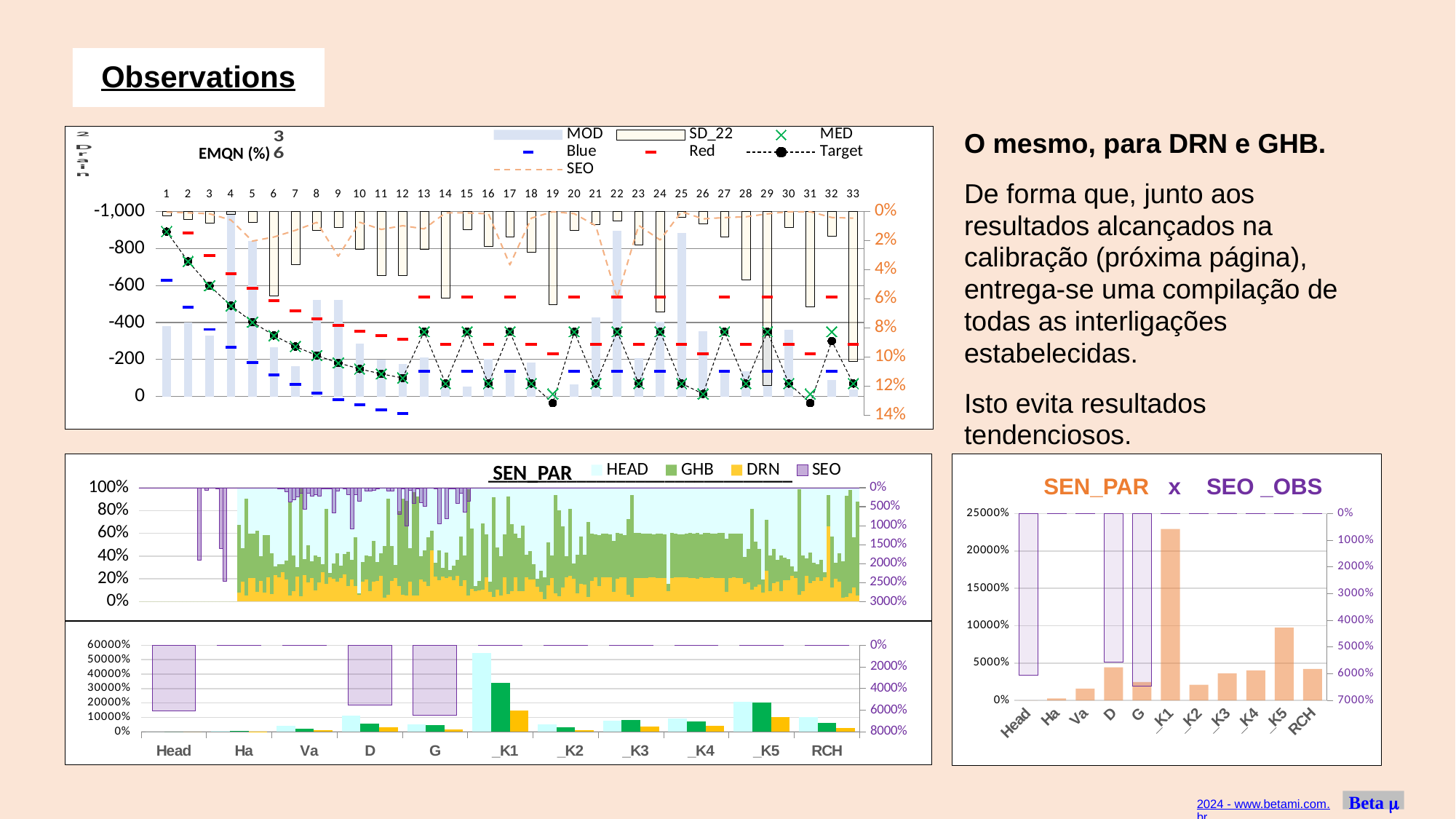

Observations

### Chart

| Category | MOD | SD_22 | SEO | MED | Blue | Red | Target |
|---|---|---|---|---|---|---|---|
| 1 | -379.68870000000004 | 0.0031098201616811755 | 0.0004126469870540828 | -891.1650326822057 | -628.4901168909283 | -1028.4901168909282 | -891.1586390866411 |
| 2 | -401.5076 | 0.005284429343708764 | 0.0009011414612857663 | -730.4631415427916 | -482.3988166850993 | -882.3988166850993 | -730.4583549500683 |
| 3 | -328.0773 | 0.007949742591453101 | 0.001554419132656359 | -598.7402799531079 | -362.6518493032721 | -762.6518493032721 | -598.7368105758284 |
| 4 | -1378.5900000000001 | 0.001816227934008459 | 0.005865188769333841 | -490.7707212730393 | -264.4985973509548 | -664.4985973509548 | -490.7683315805498 |
| 5 | -842.4914 | 0.007576843892311004 | 0.020344379154318366 | -402.27108301068796 | -184.0451121441373 | -584.0451121441373 | -402.26957830573116 |
| 6 | -265.641 | 0.05774556648101626 | 0.017564085697392935 | -329.7303959104 | -118.09963246641803 | -518.099632466418 | -329.7296166050602 |
| 7 | -165.3987 | 0.036655020450106345 | 0.012944008973318507 | -270.27081632 | -64.04596059943503 | -464.045960599435 | -270.27063160451024 |
| 8 | -522.3803 | 0.012728397053352597 | 0.007480926272026887 | -221.533456 | -19.739672183875182 | -419.73967218387514 | -221.53375865323974 |
| 9 | -522.6746 | 0.010931646310399504 | 0.030814216661035048 | -181.5848 | 16.576957664944374 | -383.4230423350556 | -181.58550213580492 |
| 10 | -286.54699999999997 | 0.026099778709944697 | 0.0074381469137301615 | -148.84 | 46.3446870492227 | -353.6553129507773 | -148.84102958053046 |
| 11 | -200.2898 | 0.044138329983382255 | 0.012324147735179 | -122.0 | 70.74446523305737 | -329.2555347669426 | -122.00129797784649 |
| 12 | -175.62300000000002 | 0.04400165269120486 | 0.009772034809476022 | -100.0 | 90.74428341652845 | -309.25571658347155 | -100.00151797564652 |
| 13 | -209.9179 | 0.025815093448919968 | 0.011968198488661225 | -350.0 | -136.52637775927903 | -536.5263777592791 | -349.9990180006463 |
| 14 | -65.79193000000001 | 0.05971655882749374 | 0.0008913335512940514 | -70.0 | 118.01676275762534 | -281.9832372423746 | -70.00181797264653 |
| 15 | -53.032619999999994 | 0.012177159355274933 | 0.0009717077789165122 | -350.0 | -136.52637775927903 | -536.5263777592791 | -349.9990180006463 |
| 16 | -202.5261 | 0.02368400956501183 | 0.0016147264748299537 | -70.0 | 118.01676275762534 | -281.9832372423746 | -70.00181797264653 |
| 17 | -139.9007 | 0.017211975736068218 | 0.03671938774055886 | -350.0 | -136.52637775927903 | -536.5263777592791 | -349.9990180006463 |
| 18 | -182.5621 | 0.027884670388169625 | 0.004571682816840889 | -70.0 | 118.01676275762534 | -281.9832372423746 | -70.00181797264653 |
| 19 | -7.394718 | 0.06386660356869667 | 0.0001352830624227936 | -14.0 | 168.9253908610062 | -231.07460913899376 | 35.99762203295339 |
| 20 | -63.76254 | 0.012633634877269918 | 0.00149775182245568 | -350.0 | -136.52637775927903 | -536.5263777592791 | -349.9990180006463 |
| 21 | -427.2707 | 0.008785277758648615 | 0.009799485680816187 | -70.0 | 118.01676275762534 | -281.9832372423746 | -70.00181797264653 |
| 22 | -896.8502 | 0.006612781083135964 | 0.059428483125190966 | -350.0 | -136.52637775927903 | -536.5263777592791 | -349.9990180006463 |
| 23 | -206.7528 | 0.022951984085235664 | 0.009493844605878526 | -70.0 | 118.01676275762534 | -281.9832372423746 | -70.00181797264653 |
| 24 | -402.4099 | 0.06899725808202314 | 0.01958249862772305 | -350.0 | -136.52637775927903 | -536.5263777592791 | -349.9990180006463 |
| 25 | -883.7308 | 0.003857188858275982 | 0.00010038271225463146 | -70.0 | 118.01676275762534 | -281.9832372423746 | -70.00181797264653 |
| 26 | -353.1329 | 0.008171842988916904 | 0.005064528773789716 | -14.0 | 168.9253908610062 | -231.07460913899376 | -14.002377967046613 |
| 27 | -139.31550000000001 | 0.01716416730617141 | 0.004175980662299995 | -350.0 | -136.52637775927903 | -536.5263777592791 | -349.9990180006463 |
| 28 | -137.1104 | 0.046770565974003565 | 0.0036155533797711053 | -70.0 | 118.01676275762534 | -281.9832372423746 | -70.00181797264653 |
| 29 | -319.7504 | 0.11954949979991174 | 0.0016464856846966044 | -350.0 | -136.52637775927903 | -536.5263777592791 | -349.9990180006463 |
| 30 | -362.091 | 0.010745712461333923 | 0.00011938590131399982 | -70.0 | 118.01676275762534 | -281.9832372423746 | -70.00181797264653 |
| 31 | -6.452567999999999 | 0.06528407473915637 | 0.00017396714982005943 | -14.0 | 168.9253908610062 | -231.07460913899376 | 35.99762203295339 |
| 32 | -88.01317999999999 | 0.017058720458509324 | 0.004129331869863496 | -350.0 | -136.52637775927903 | -536.5263777592791 | -299.9990180006463 |
| 33 | -39.53597 | 0.10302376503520341 | 0.004563205439416951 | -70.0 | 118.01676275762534 | -281.9832372423746 | -70.00181797264653 |

### Chart

| Category | 36 |
|---|---|

### Chart

| Category | 2  Drain |
|---|---|
EMQN (%)
O mesmo, para DRN e GHB.
De forma que, junto aos resultados alcançados na calibração (próxima página), entrega-se uma compilação de todas as interligações estabelecidas.
Isto evita resultados tendenciosos.

[unsupported chart]

SEN_PAR
 _______________________________

[unsupported chart]

### Chart

| Category | SEN | SEO |
|---|---|---|
| Head | 0.0 | 60.53930134 |
|   Ha | 2.748615 | 0.0 |
|   Va | 15.892549 | 0.0 |
| D | 44.304939 | 55.66058905799999 |
| G | 24.687529000000005 | 64.705113981 |
|   _K1 | 229.35526652999997 | 0.0 |
|   _K2 | 20.96391 | 0.0 |
|   _K3 | 36.340689 | 0.0 |
|   _K4 | 40.335024505 | 0.0 |
|   _K5 | 97.38452393500003 | 0.0 |
| RCH | 42.06826099999999 | 0.0 |
SEN_PAR   x    SEO _OBS
2024 - www.betami.com.br

Beta μ